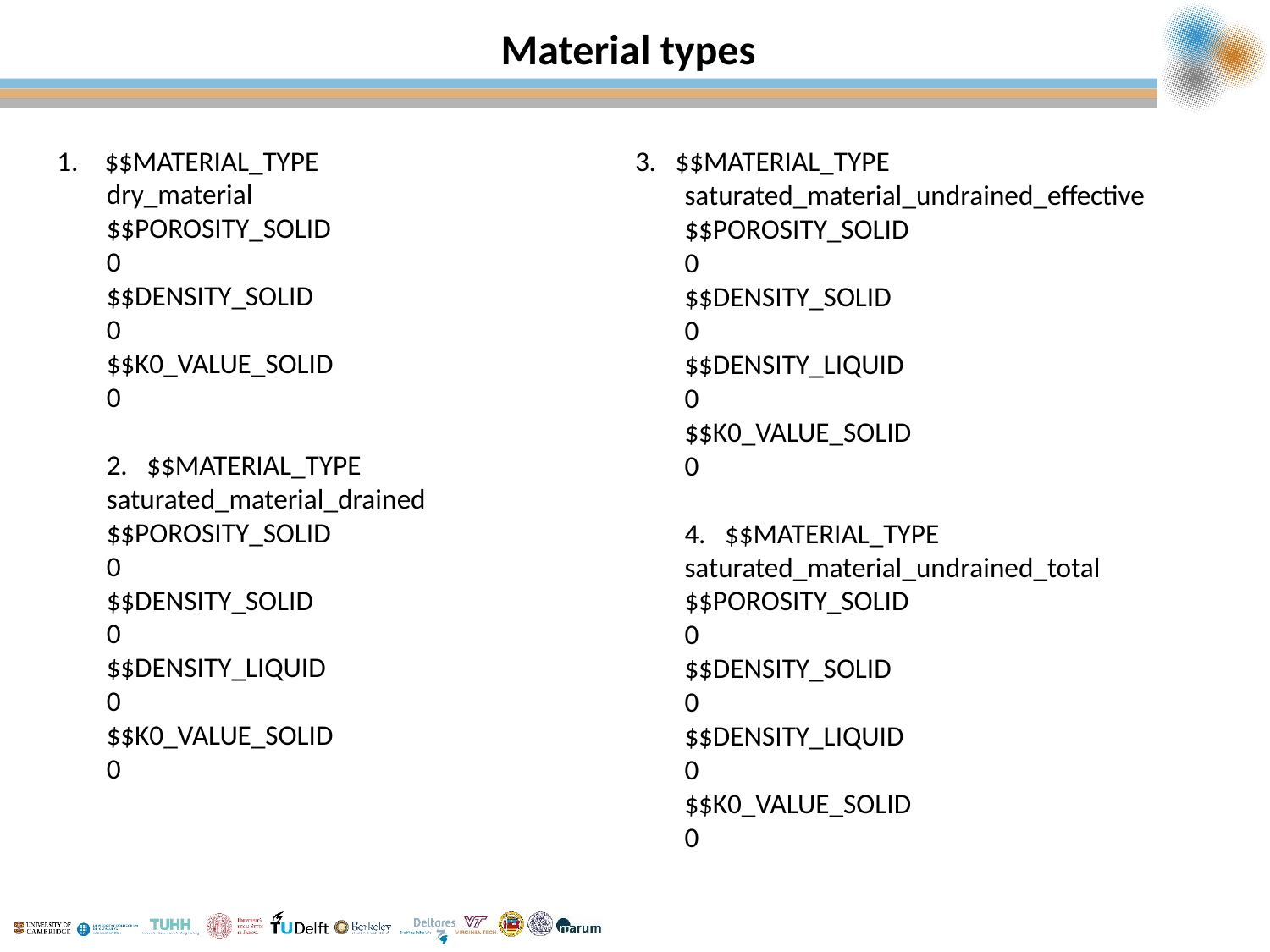

# Material types
$$MATERIAL_TYPE
dry_material
$$POROSITY_SOLID
0
$$DENSITY_SOLID
0
$$K0_VALUE_SOLID
0

2.   $$MATERIAL_TYPE
saturated_material_drained
$$POROSITY_SOLID
0
$$DENSITY_SOLID
0
$$DENSITY_LIQUID
0
$$K0_VALUE_SOLID
0

3.   $$MATERIAL_TYPE
saturated_material_undrained_effective
$$POROSITY_SOLID
0
$$DENSITY_SOLID
0
$$DENSITY_LIQUID
0
$$K0_VALUE_SOLID
0

4.   $$MATERIAL_TYPE
saturated_material_undrained_total
$$POROSITY_SOLID
0
$$DENSITY_SOLID
0
$$DENSITY_LIQUID
0
$$K0_VALUE_SOLID
0